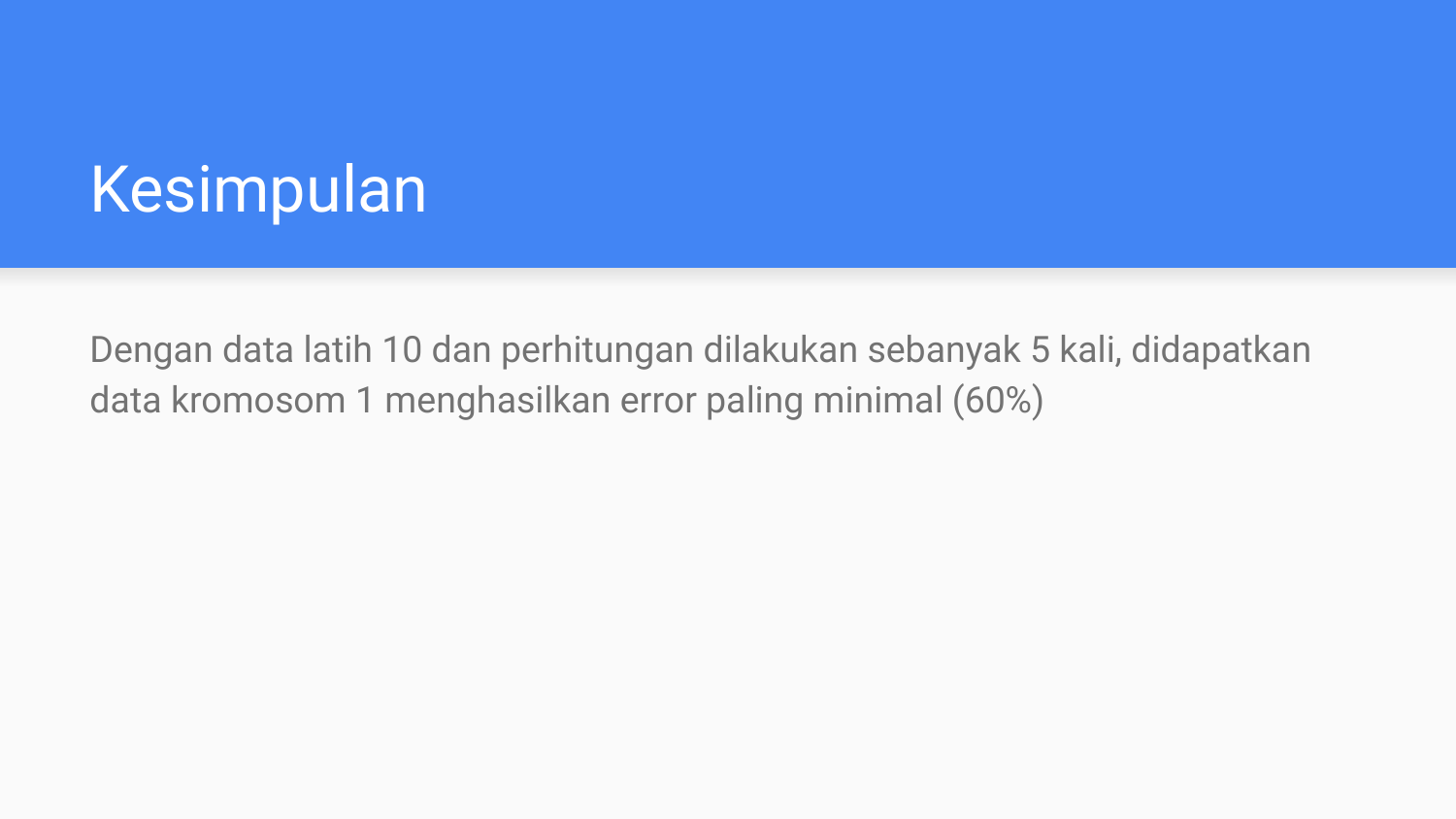

# Kesimpulan
Dengan data latih 10 dan perhitungan dilakukan sebanyak 5 kali, didapatkan data kromosom 1 menghasilkan error paling minimal (60%)